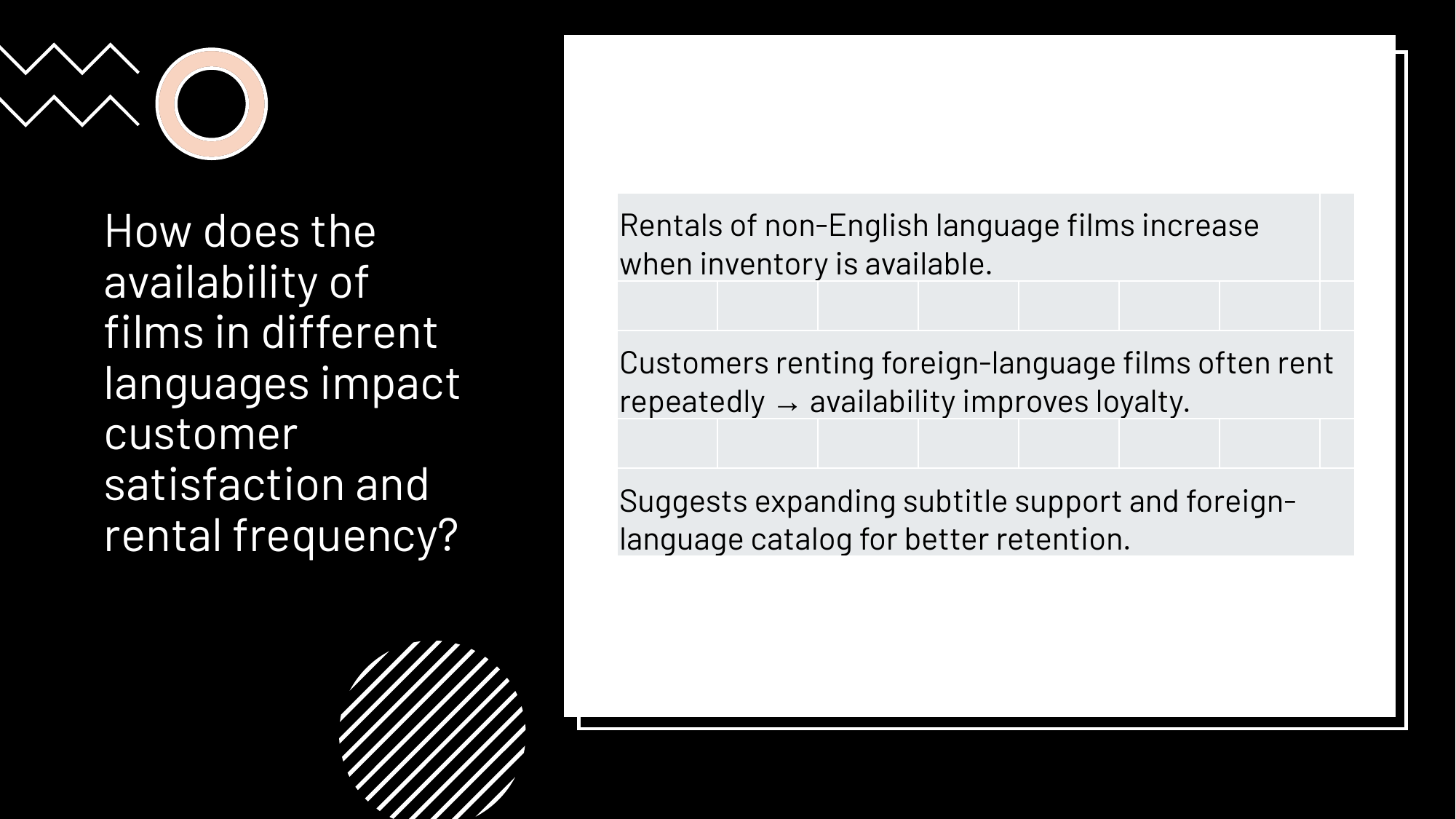

| Rentals of non-English language films increase when inventory is available. |  |  |  |  |  |  |  |
| --- | --- | --- | --- | --- | --- | --- | --- |
|  |  |  |  |  |  |  |  |
| Customers renting foreign-language films often rent repeatedly → availability improves loyalty. |  |  |  |  |  |  |  |
|  |  |  |  |  |  |  |  |
| Suggests expanding subtitle support and foreign-language catalog for better retention. |  |  |  |  |  |  |  |
# How does the availability of films in different languages impact customer satisfaction and rental frequency?